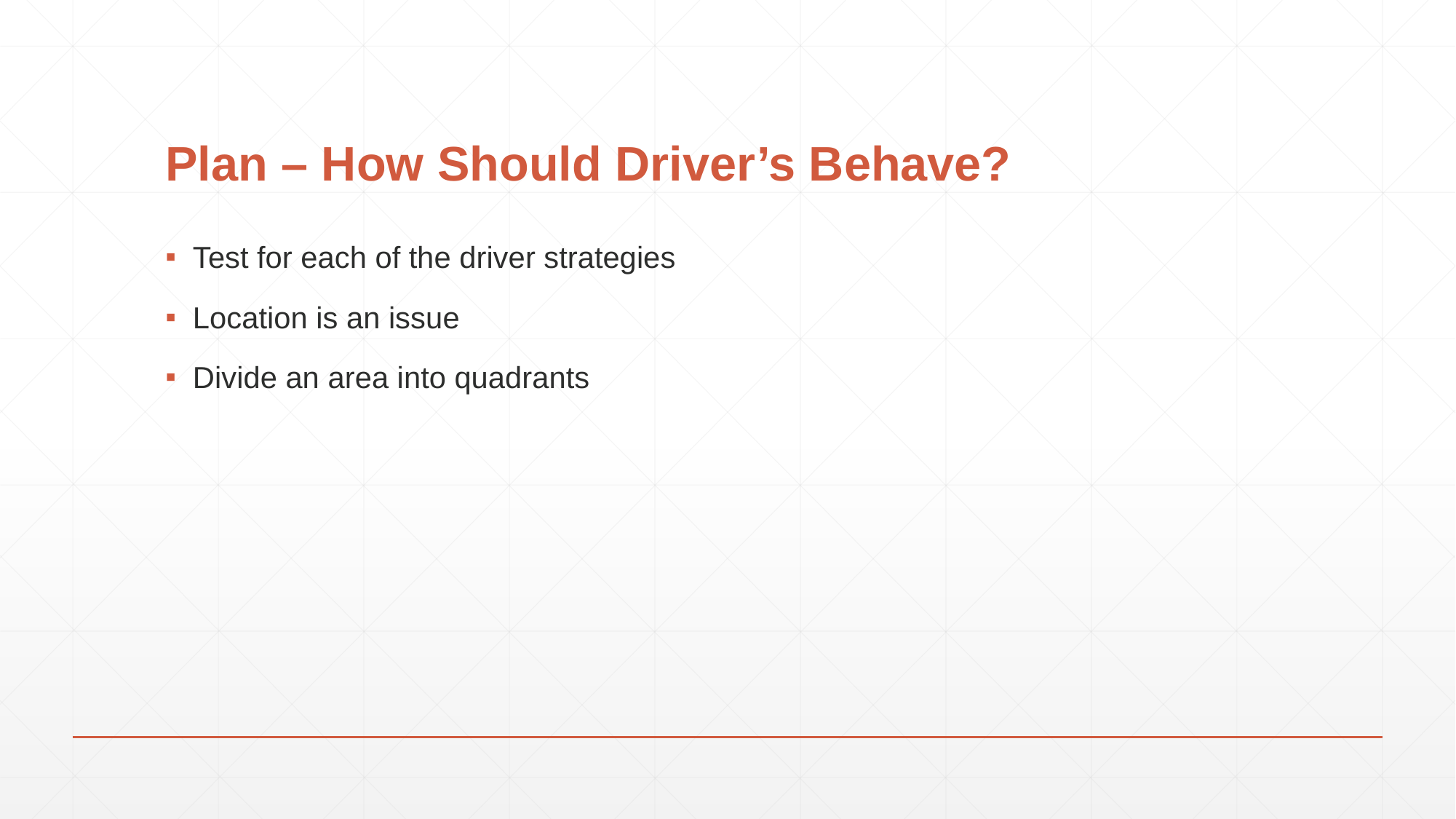

# Plan – How Should Driver’s Behave?
Test for each of the driver strategies
Location is an issue
Divide an area into quadrants